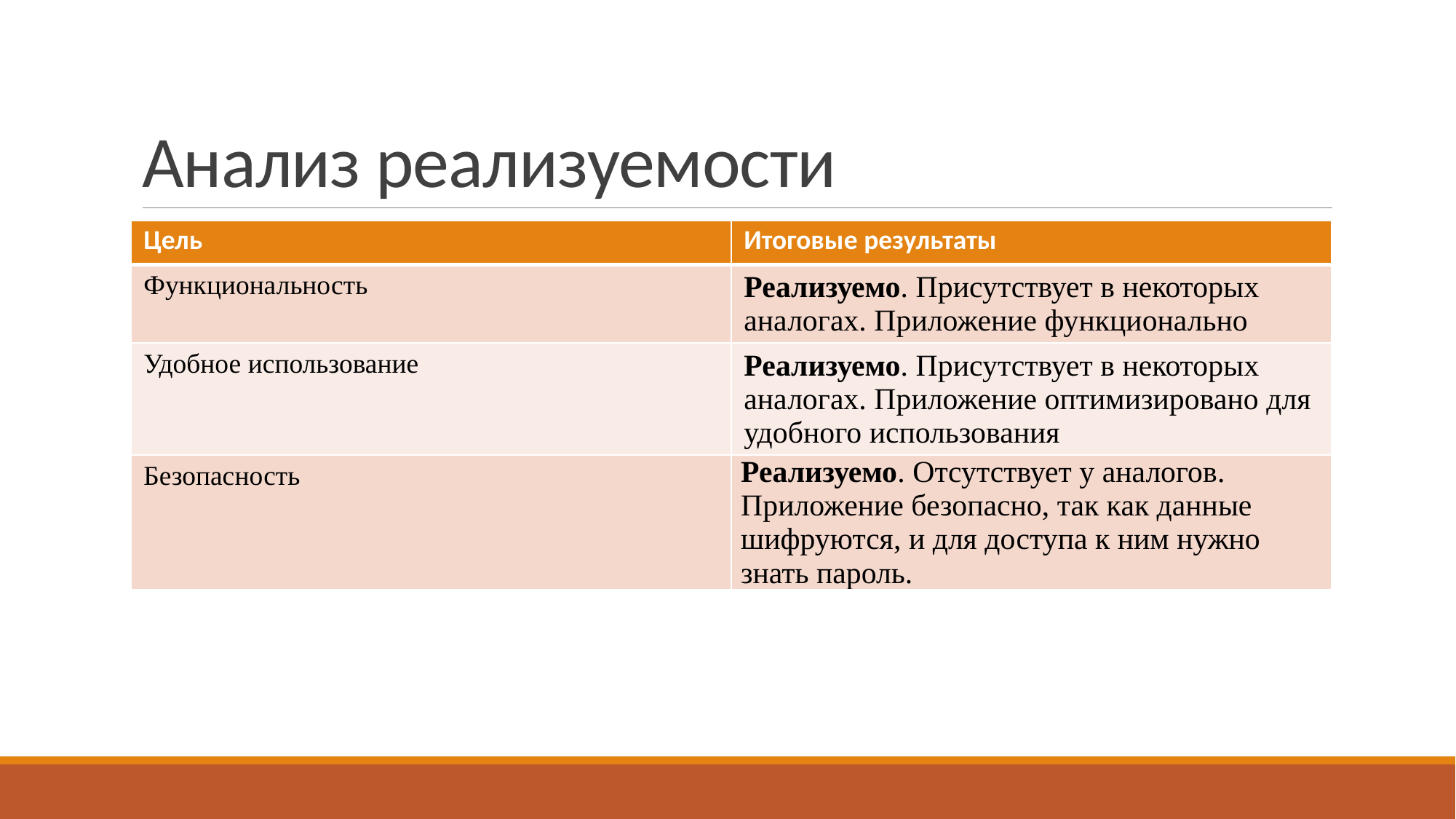

# Анализ реализуемости
| Цель | Итоговые результаты |
| --- | --- |
| Функциональность | Реализуемо. Присутствует в некоторых аналогах. Приложение функционально |
| Удобное использование | Реализуемо. Присутствует в некоторых аналогах. Приложение оптимизировано для удобного использования |
| Безопасность | Реализуемо. Отсутствует у аналогов. Приложение безопасно, так как данные шифруются, и для доступа к ним нужно знать пароль. |